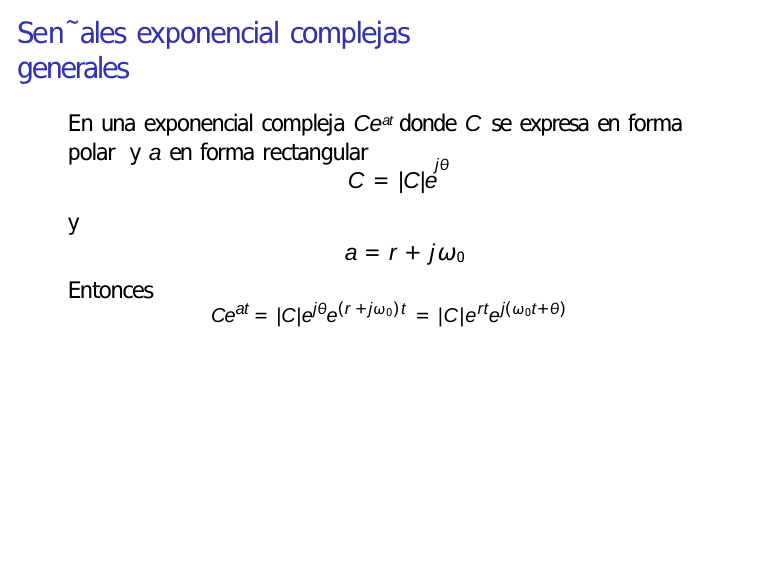

# Sen˜ales exponencial complejas generales
En una exponencial compleja Ceat donde C se expresa en forma polar  y a en forma rectangular
jθ
C = |C|e
y
a = r + jω0
Entonces
Ceat = |C|ejθe(r +jω0)t = |C|ertej(ω0t+θ)
Jan Bacca R.  Ana Mar´ıa Reyes (UN)